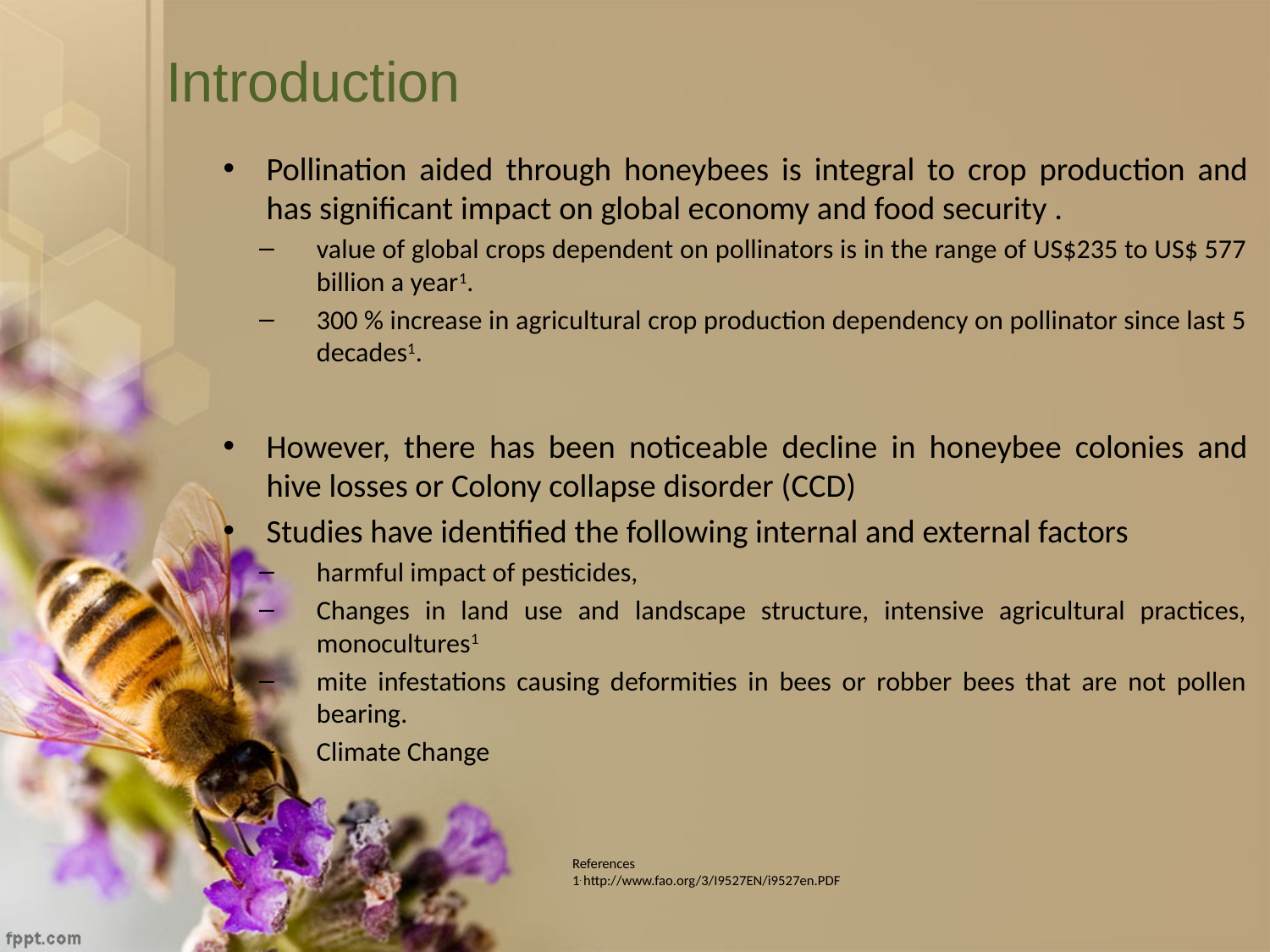

# Introduction

Pollination aided through honeybees is integral to crop production and has significant impact on global economy and food security .
value of global crops dependent on pollinators is in the range of US$235 to US$ 577 billion a year1.
300 % increase in agricultural crop production dependency on pollinator since last 5 decades1.

However, there has been noticeable decline in honeybee colonies and hive losses or Colony collapse disorder (CCD)
Studies have identified the following internal and external factors
harmful impact of pesticides,
Changes in land use and landscape structure, intensive agricultural practices, monocultures1
mite infestations causing deformities in bees or robber bees that are not pollen bearing.
Climate Change
References
1. http://www.fao.org/3/I9527EN/i9527en.PDF